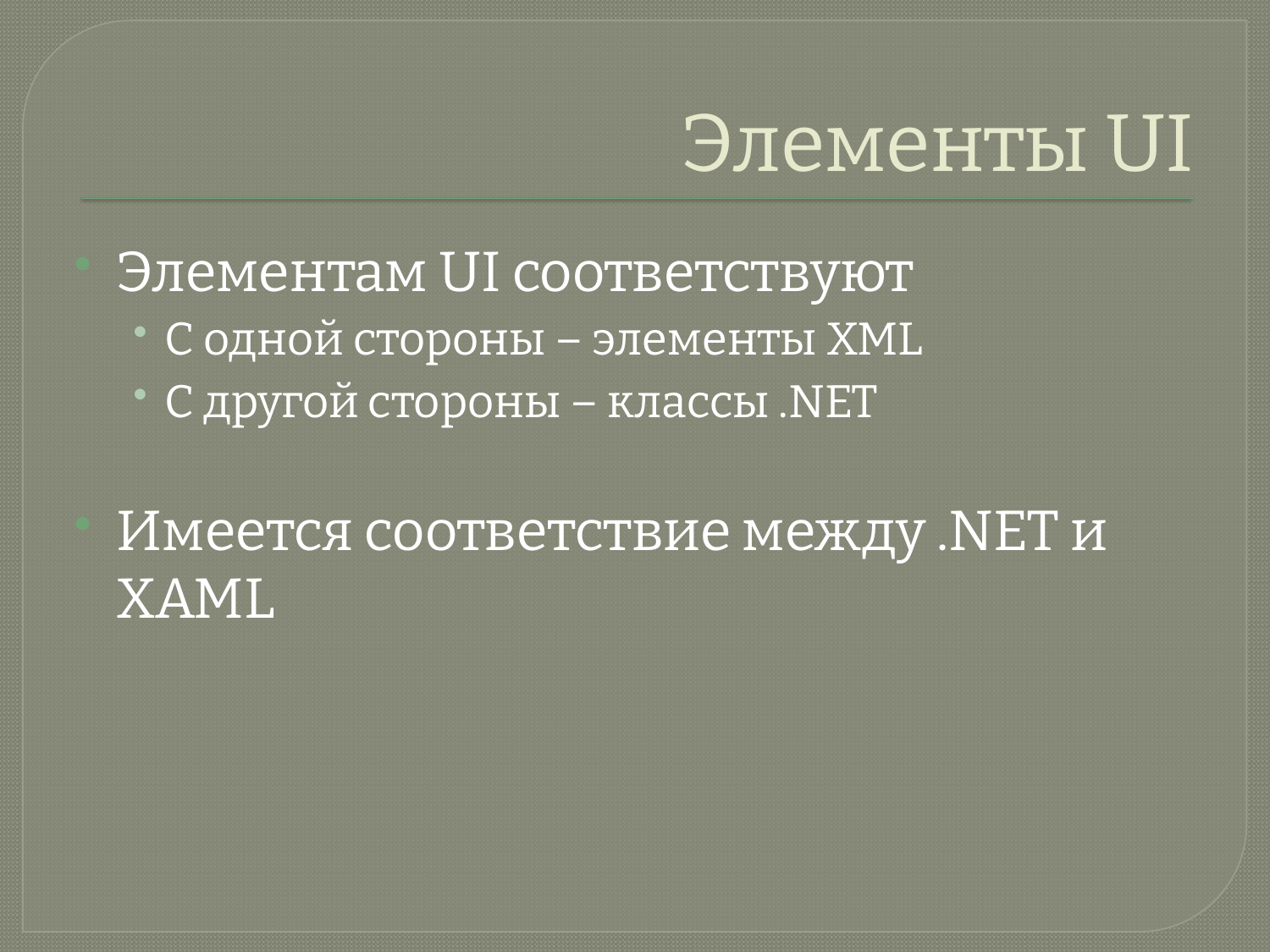

# Элементы UI
Элементам UI соответствуют
С одной стороны – элементы XML
С другой стороны – классы .NET

Имеется соответствие между .NET и XAML